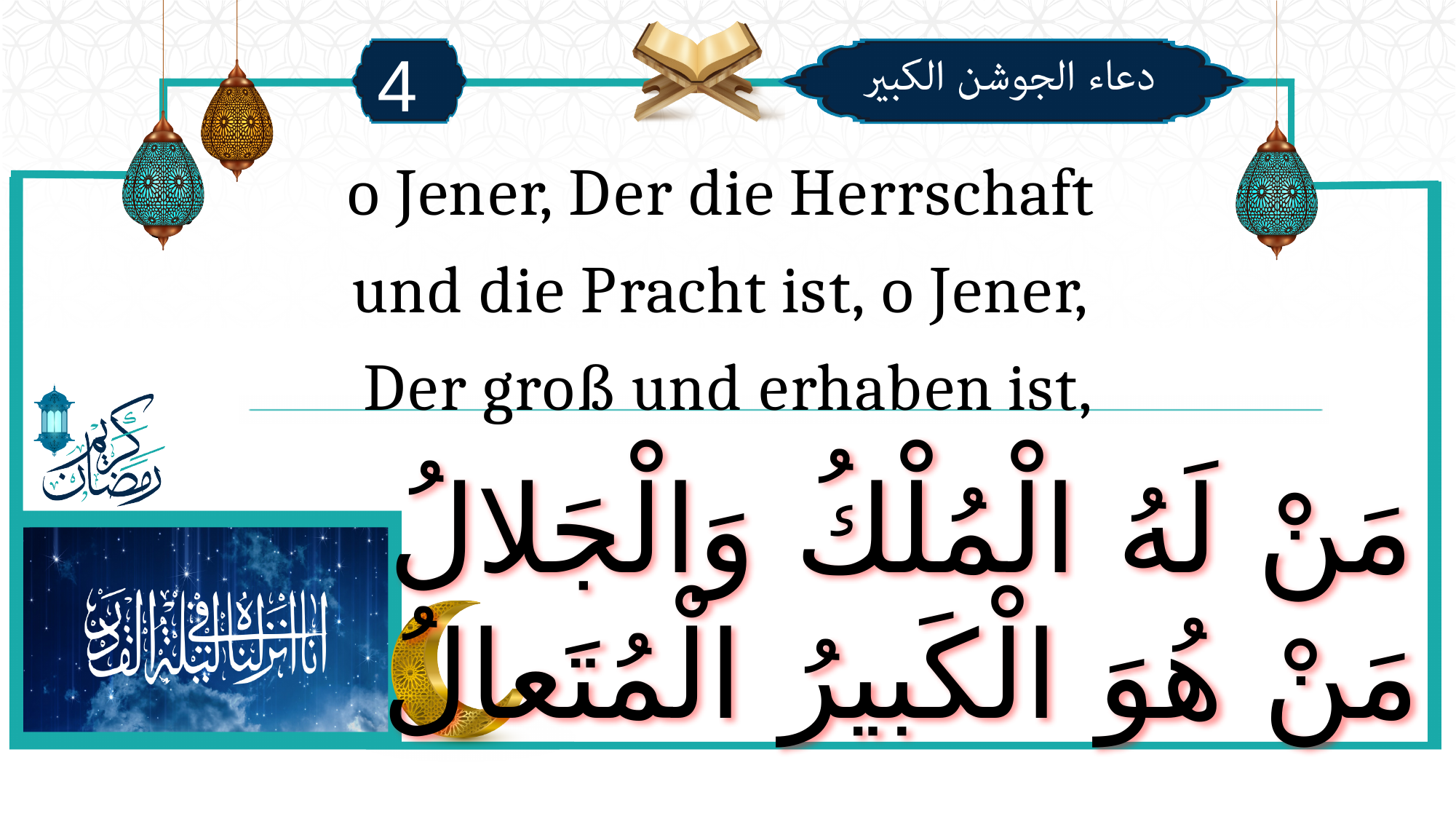

4
o Jener, Der die Herrschaft
und die Pracht ist, o Jener,
Der groß und erhaben ist,
يا مَنْ لَهُ الْمُلْكُ وَالْجَلالُ
 يا مَنْ هُوَ الْكَبيرُ الْمُتَعالُ